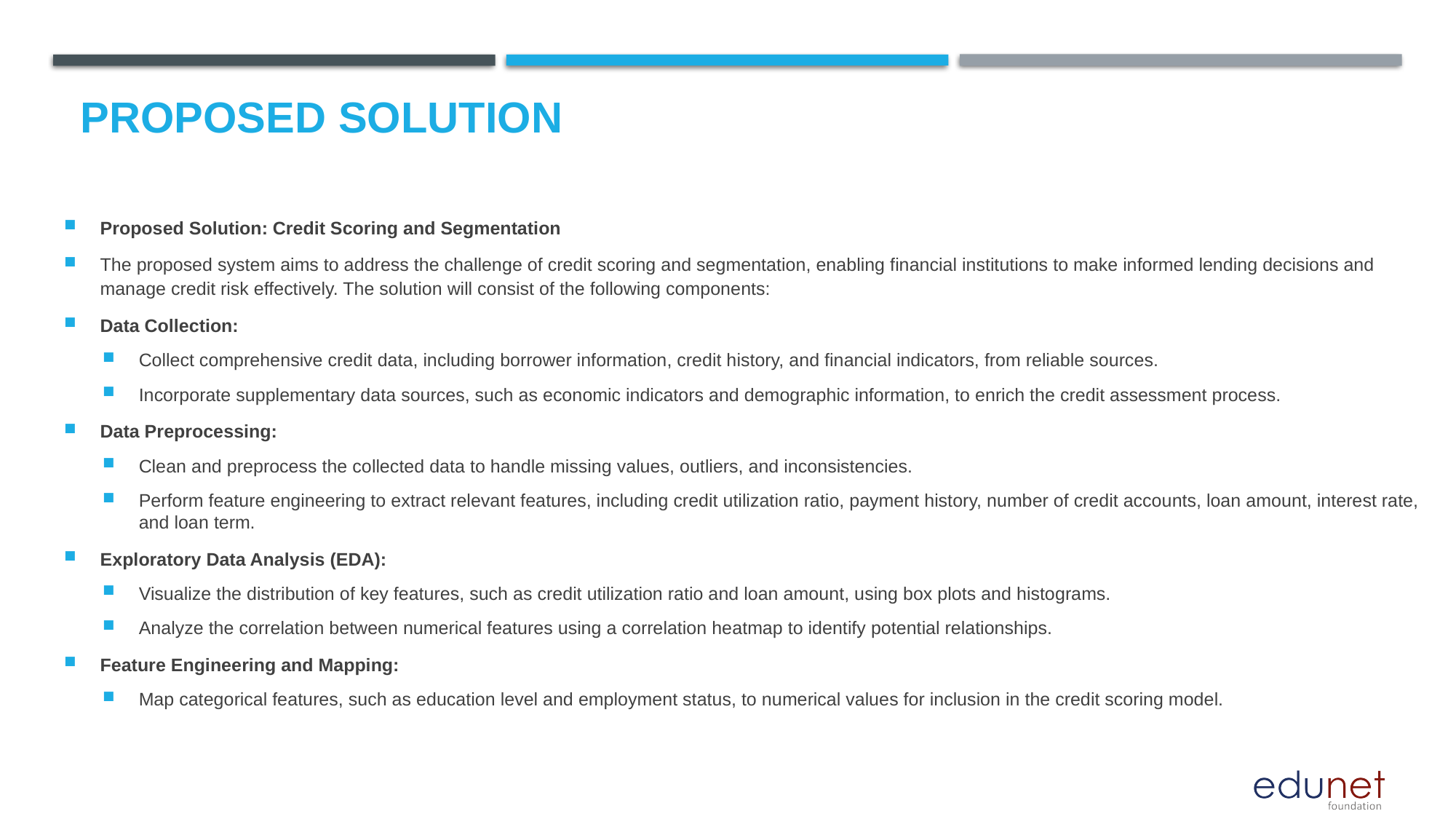

# Proposed Solution
Proposed Solution: Credit Scoring and Segmentation
The proposed system aims to address the challenge of credit scoring and segmentation, enabling financial institutions to make informed lending decisions and manage credit risk effectively. The solution will consist of the following components:
Data Collection:
Collect comprehensive credit data, including borrower information, credit history, and financial indicators, from reliable sources.
Incorporate supplementary data sources, such as economic indicators and demographic information, to enrich the credit assessment process.
Data Preprocessing:
Clean and preprocess the collected data to handle missing values, outliers, and inconsistencies.
Perform feature engineering to extract relevant features, including credit utilization ratio, payment history, number of credit accounts, loan amount, interest rate, and loan term.
Exploratory Data Analysis (EDA):
Visualize the distribution of key features, such as credit utilization ratio and loan amount, using box plots and histograms.
Analyze the correlation between numerical features using a correlation heatmap to identify potential relationships.
Feature Engineering and Mapping:
Map categorical features, such as education level and employment status, to numerical values for inclusion in the credit scoring model.